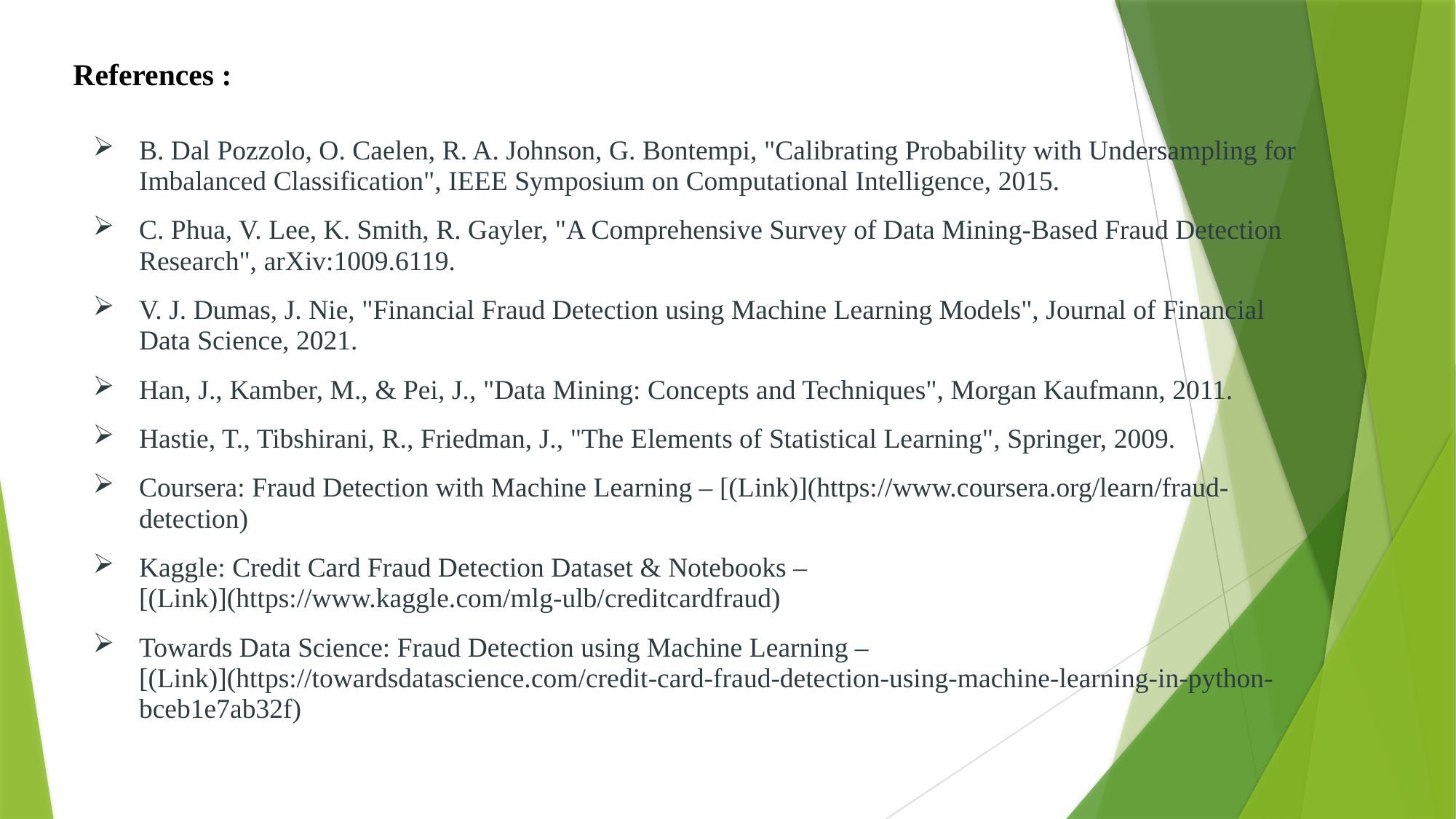

References :
B. Dal Pozzolo, O. Caelen, R. A. Johnson, G. Bontempi, "Calibrating Probability with Undersampling for Imbalanced Classification", IEEE Symposium on Computational Intelligence, 2015.
C. Phua, V. Lee, K. Smith, R. Gayler, "A Comprehensive Survey of Data Mining-Based Fraud Detection Research", arXiv:1009.6119.
V. J. Dumas, J. Nie, "Financial Fraud Detection using Machine Learning Models", Journal of Financial Data Science, 2021.
Han, J., Kamber, M., & Pei, J., "Data Mining: Concepts and Techniques", Morgan Kaufmann, 2011.
Hastie, T., Tibshirani, R., Friedman, J., "The Elements of Statistical Learning", Springer, 2009.
Coursera: Fraud Detection with Machine Learning – [(Link)](https://www.coursera.org/learn/fraud-detection)
Kaggle: Credit Card Fraud Detection Dataset & Notebooks – [(Link)](https://www.kaggle.com/mlg-ulb/creditcardfraud)
Towards Data Science: Fraud Detection using Machine Learning – [(Link)](https://towardsdatascience.com/credit-card-fraud-detection-using-machine-learning-in-python-bceb1e7ab32f)